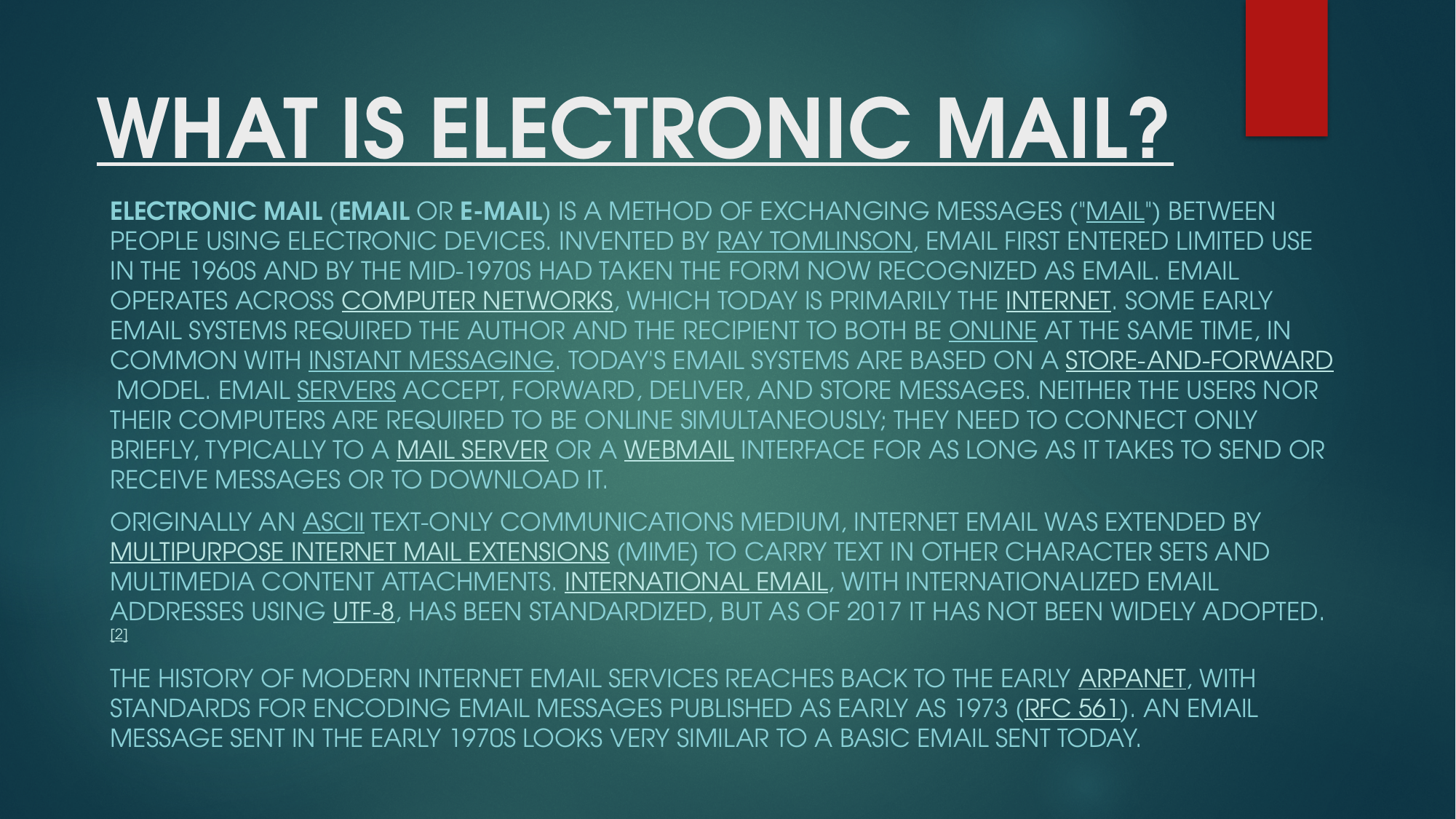

# WHAT IS ELECTRONIC MAIL?
Electronic mail (email or e-mail) is a method of exchanging messages ("mail") between people using electronic devices. Invented by Ray Tomlinson, email first entered limited use in the 1960s and by the mid-1970s had taken the form now recognized as email. Email operates across computer networks, which today is primarily the Internet. Some early email systems required the author and the recipient to both be online at the same time, in common with instant messaging. Today's email systems are based on a store-and-forward model. Email servers accept, forward, deliver, and store messages. Neither the users nor their computers are required to be online simultaneously; they need to connect only briefly, typically to a mail server or a webmail interface for as long as it takes to send or receive messages or to download it.
Originally an ASCII text-only communications medium, Internet email was extended by Multipurpose Internet Mail Extensions (MIME) to carry text in other character sets and multimedia content attachments. International email, with internationalized email addresses using UTF-8, has been standardized, but as of 2017 it has not been widely adopted.[2]
The history of modern Internet email services reaches back to the early ARPANET, with standards for encoding email messages published as early as 1973 (RFC 561). An email message sent in the early 1970s looks very similar to a basic email sent today.